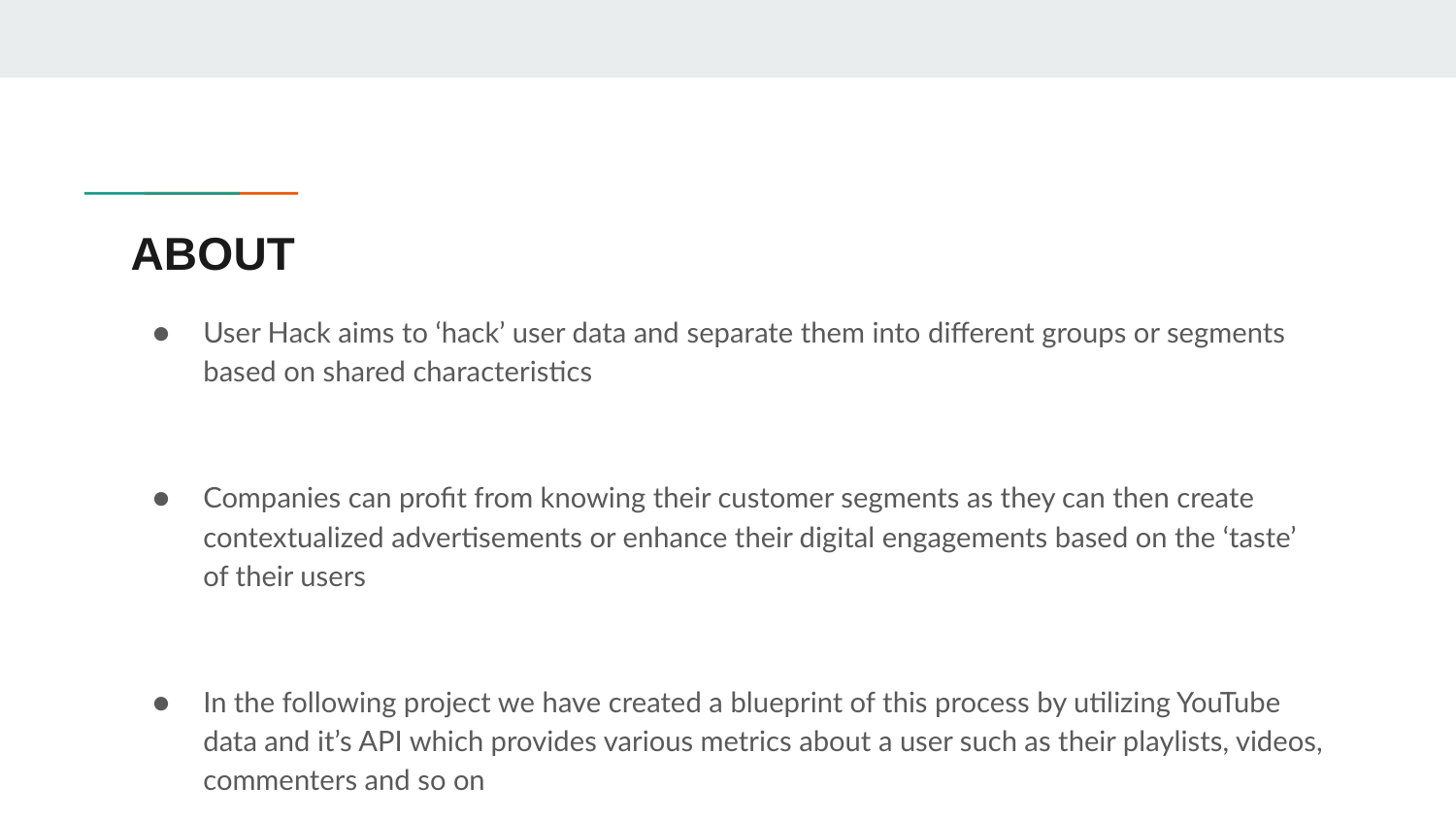

# ABOUT
User Hack aims to ‘hack’ user data and separate them into different groups or segments based on shared characteristics

Companies can profit from knowing their customer segments as they can then create contextualized advertisements or enhance their digital engagements based on the ‘taste’ of their users

In the following project we have created a blueprint of this process by utilizing YouTube data and it’s API which provides various metrics about a user such as their playlists, videos, commenters and so on